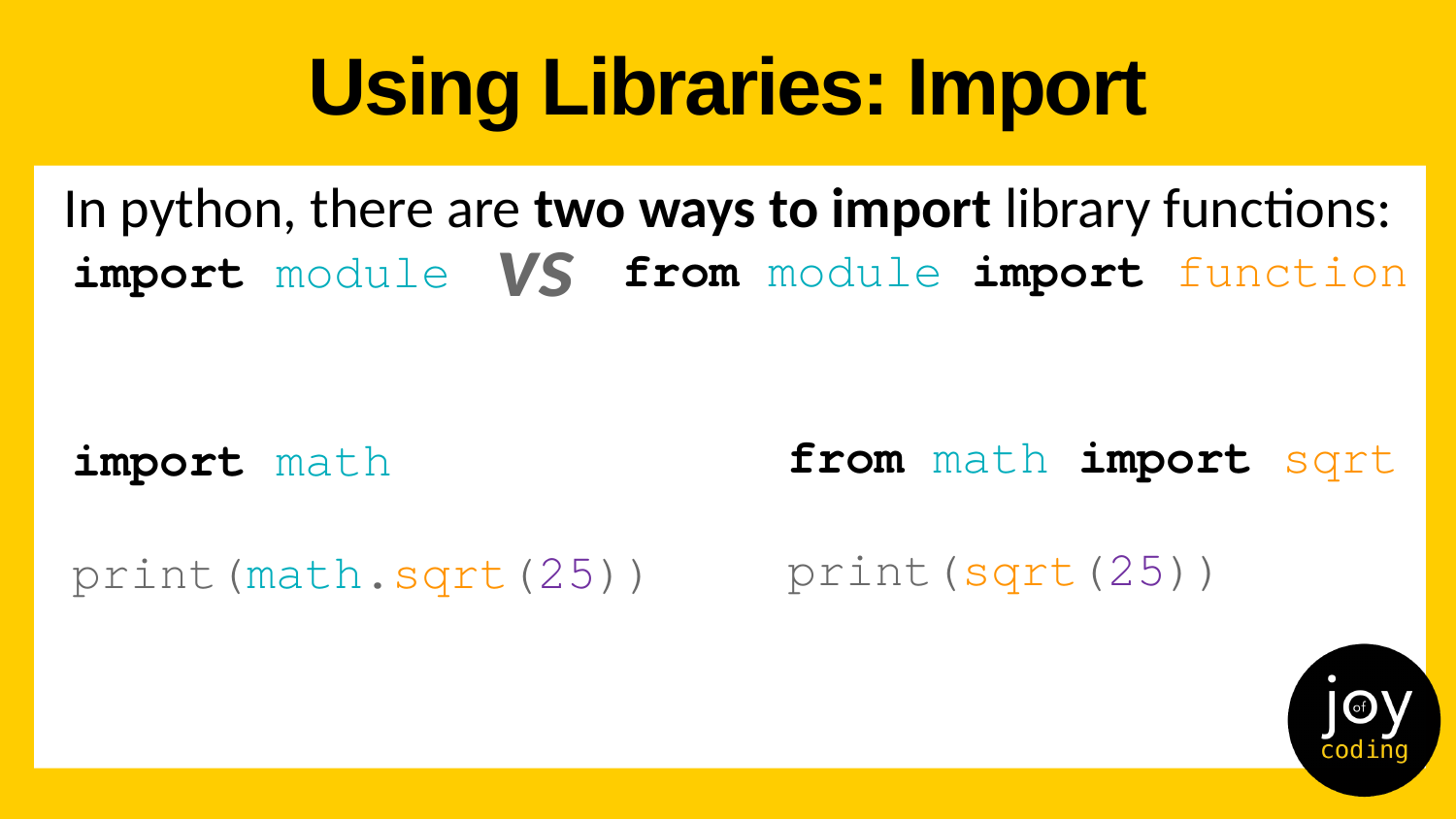

# Using Libraries: Import
In python, there are two ways to import library functions:
vs
from module import function
import module
from math import sqrt

print(sqrt(25))
import math

print(math.sqrt(25))